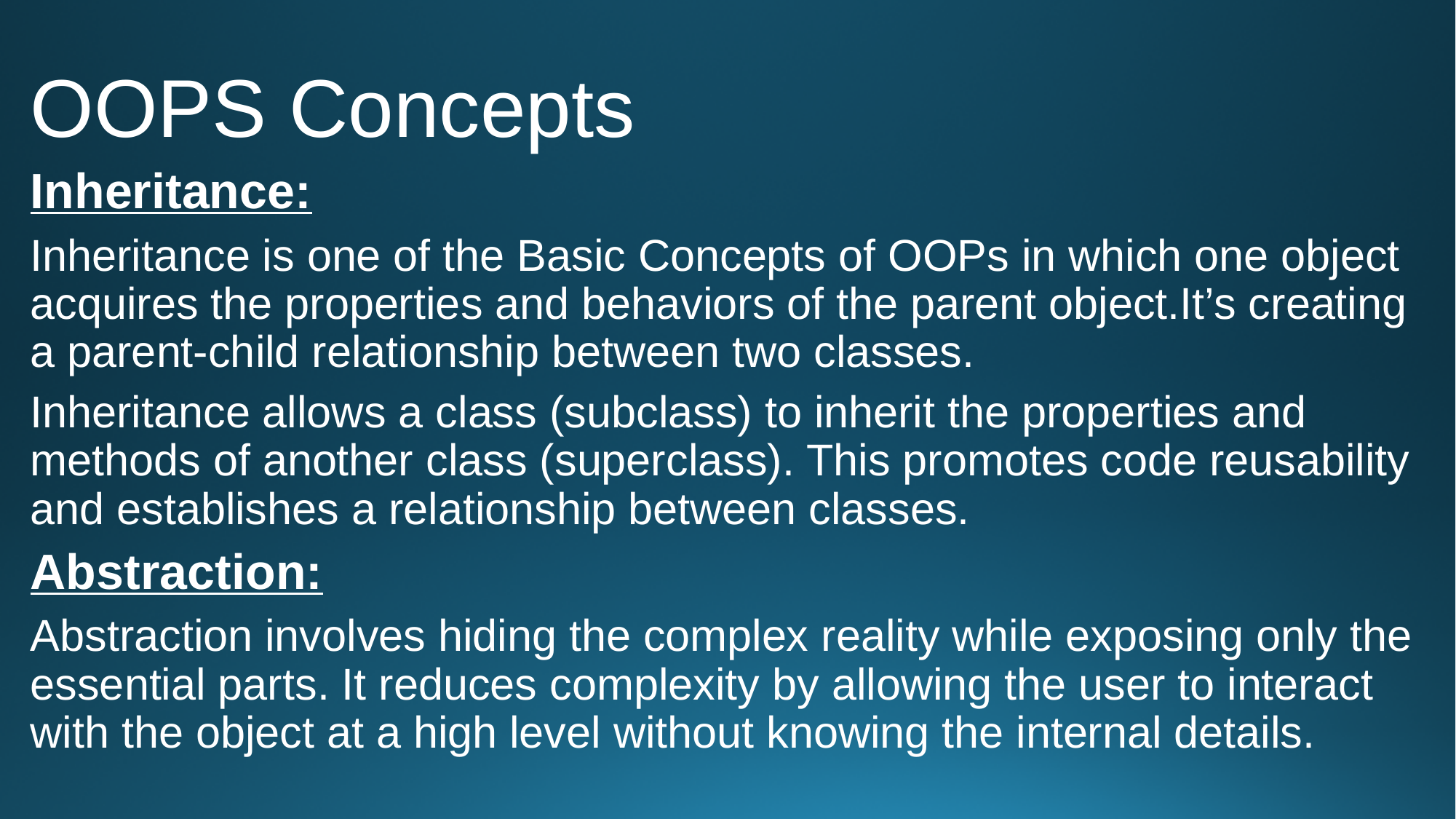

# OOPS Concepts
Inheritance:
Inheritance is one of the Basic Concepts of OOPs in which one object acquires the properties and behaviors of the parent object.It’s creating a parent-child relationship between two classes.
Inheritance allows a class (subclass) to inherit the properties and methods of another class (superclass). This promotes code reusability and establishes a relationship between classes.
Abstraction:
Abstraction involves hiding the complex reality while exposing only the essential parts. It reduces complexity by allowing the user to interact with the object at a high level without knowing the internal details.